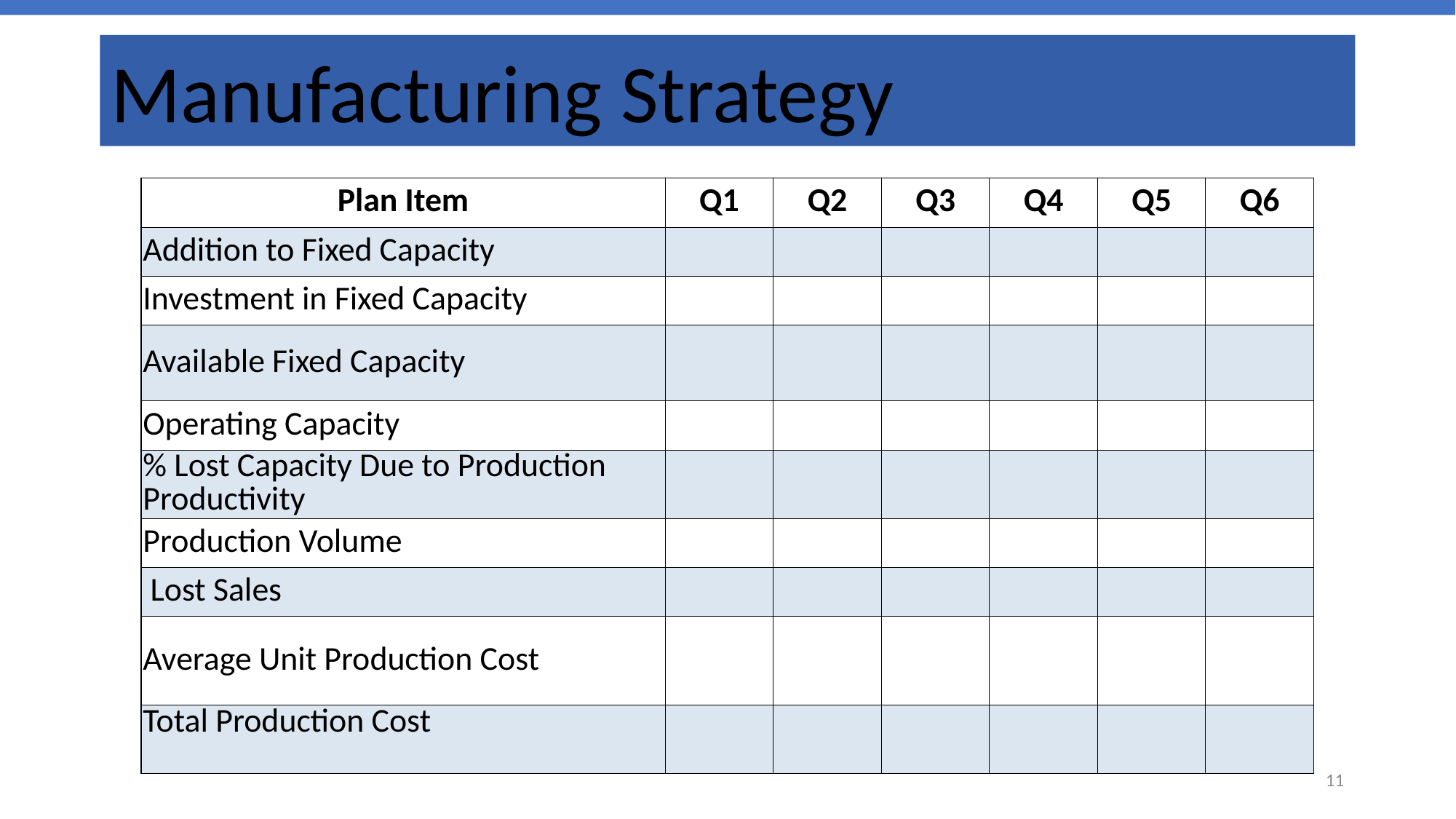

# Manufacturing Strategy
| Plan Item | Q1 | Q2 | Q3 | Q4 | Q5 | Q6 |
| --- | --- | --- | --- | --- | --- | --- |
| Addition to Fixed Capacity |  |  |  |  |  |  |
| Investment in Fixed Capacity |  |  |  |  |  |  |
| Available Fixed Capacity |  |  |  |  |  |  |
| Operating Capacity |  |  |  |  |  |  |
| % Lost Capacity Due to Production Productivity |  |  |  |  |  |  |
| Production Volume |  |  |  |  |  |  |
| Lost Sales |  |  |  |  |  |  |
| Average Unit Production Cost |  |  |  |  |  |  |
| Total Production Cost |  |  |  |  |  |  |
11